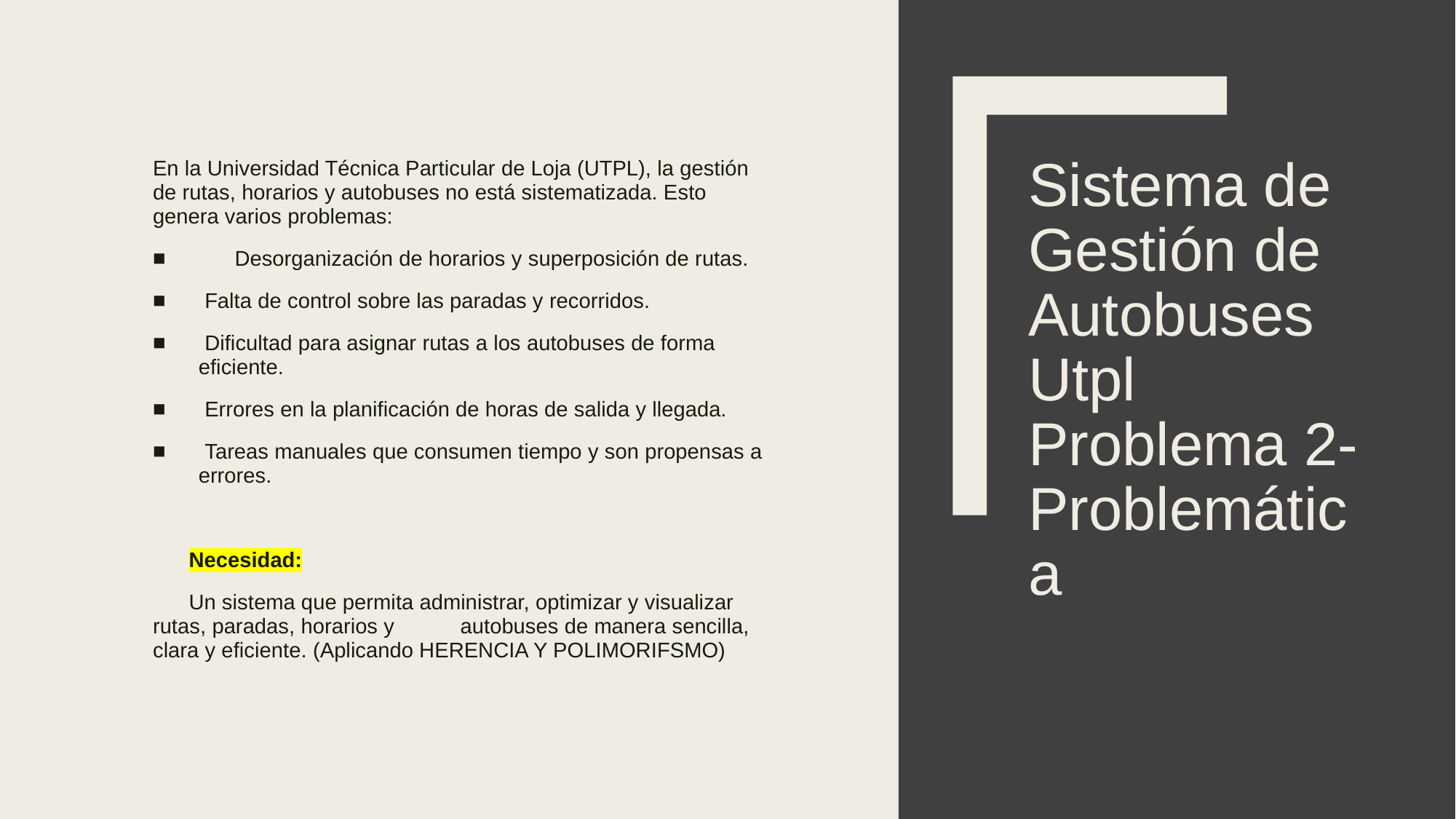

En la Universidad Técnica Particular de Loja (UTPL), la gestión de rutas, horarios y autobuses no está sistematizada. Esto genera varios problemas:
      Desorganización de horarios y superposición de rutas.
 Falta de control sobre las paradas y recorridos.
 Dificultad para asignar rutas a los autobuses de forma eficiente.
 Errores en la planificación de horas de salida y llegada.
 Tareas manuales que consumen tiempo y son propensas a errores.

      Necesidad:
      Un sistema que permita administrar, optimizar y visualizar rutas, paradas, horarios y           autobuses de manera sencilla, clara y eficiente. (Aplicando HERENCIA Y POLIMORIFSMO)
# Sistema de Gestión de Autobuses Utpl Problema 2- Problemática